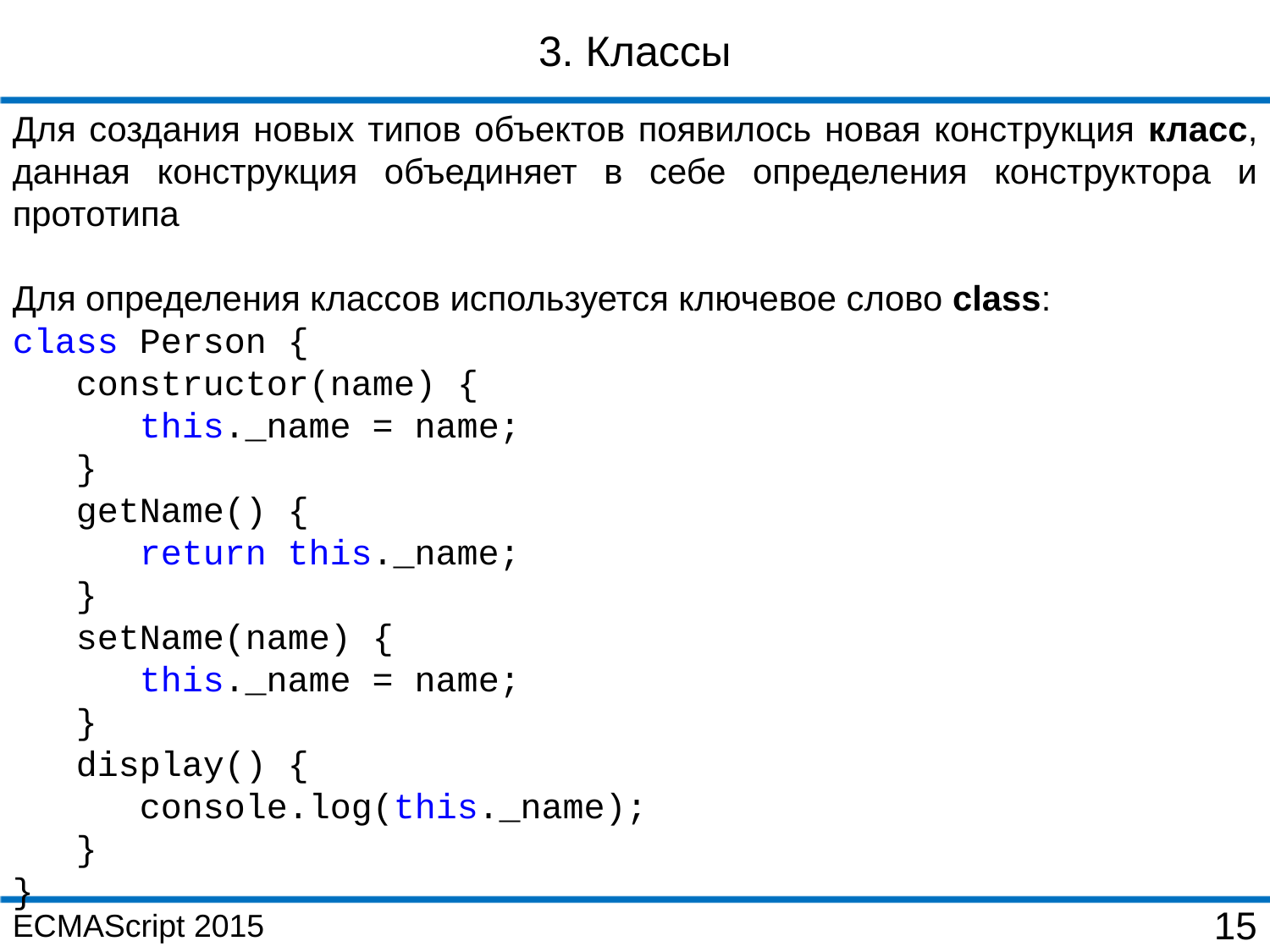

3. Классы
Для создания новых типов объектов появилось новая конструкция класс, данная конструкция объединяет в себе определения конструктора и прототипа

Для определения классов используется ключевое слово class:
class Person {
   constructor(name) {
      this._name = name;
   }
   getName() {
      return this._name;
   }
   setName(name) {
      this._name = name;
   }
   display() {
      console.log(this._name);
   }
}
ECMAScript 2015
15